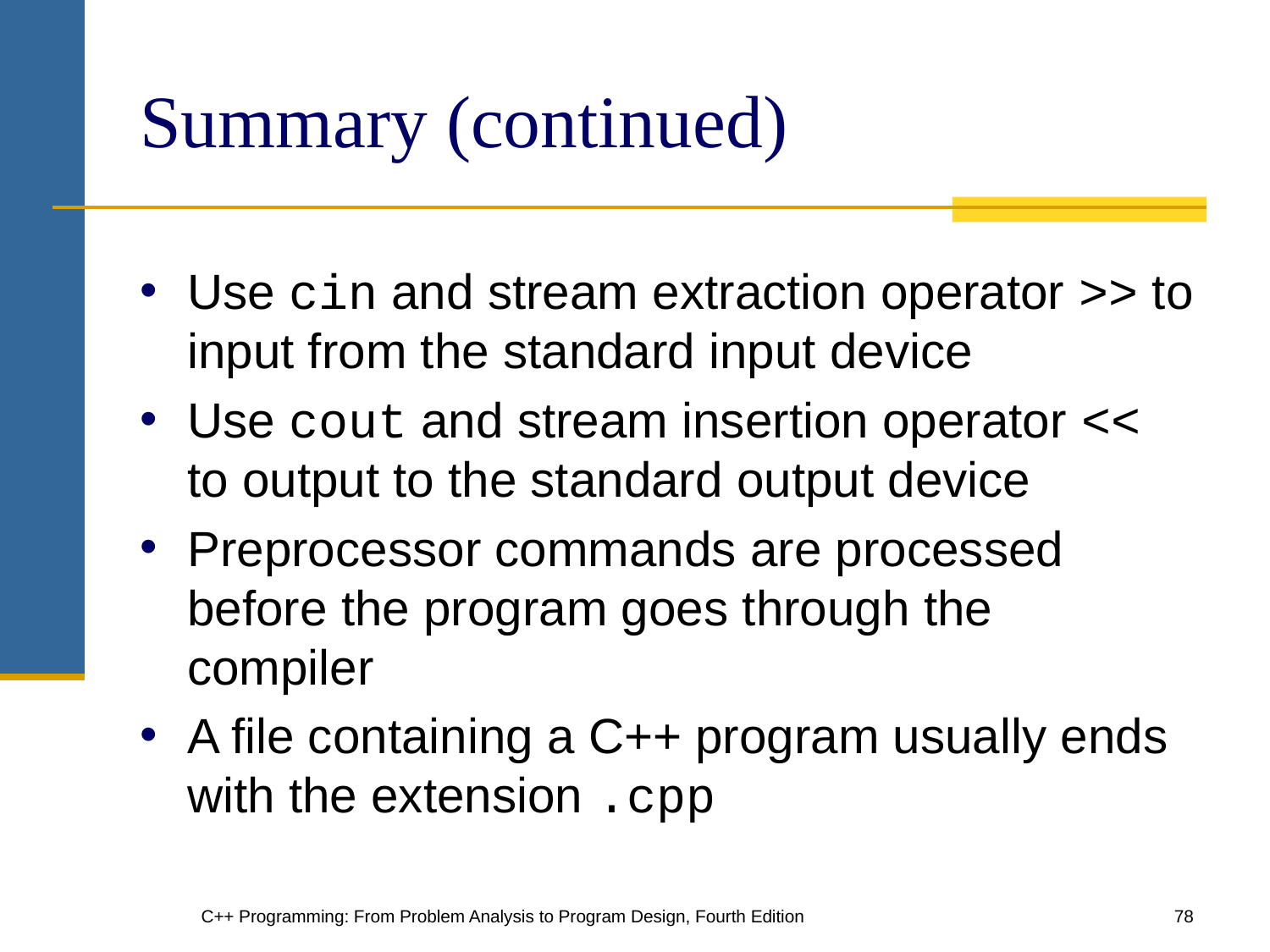

# Summary (continued)
Use cin and stream extraction operator >> to input from the standard input device
Use cout and stream insertion operator << to output to the standard output device
Preprocessor commands are processed before the program goes through the compiler
A file containing a C++ program usually ends with the extension .cpp
C++ Programming: From Problem Analysis to Program Design, Fourth Edition
78